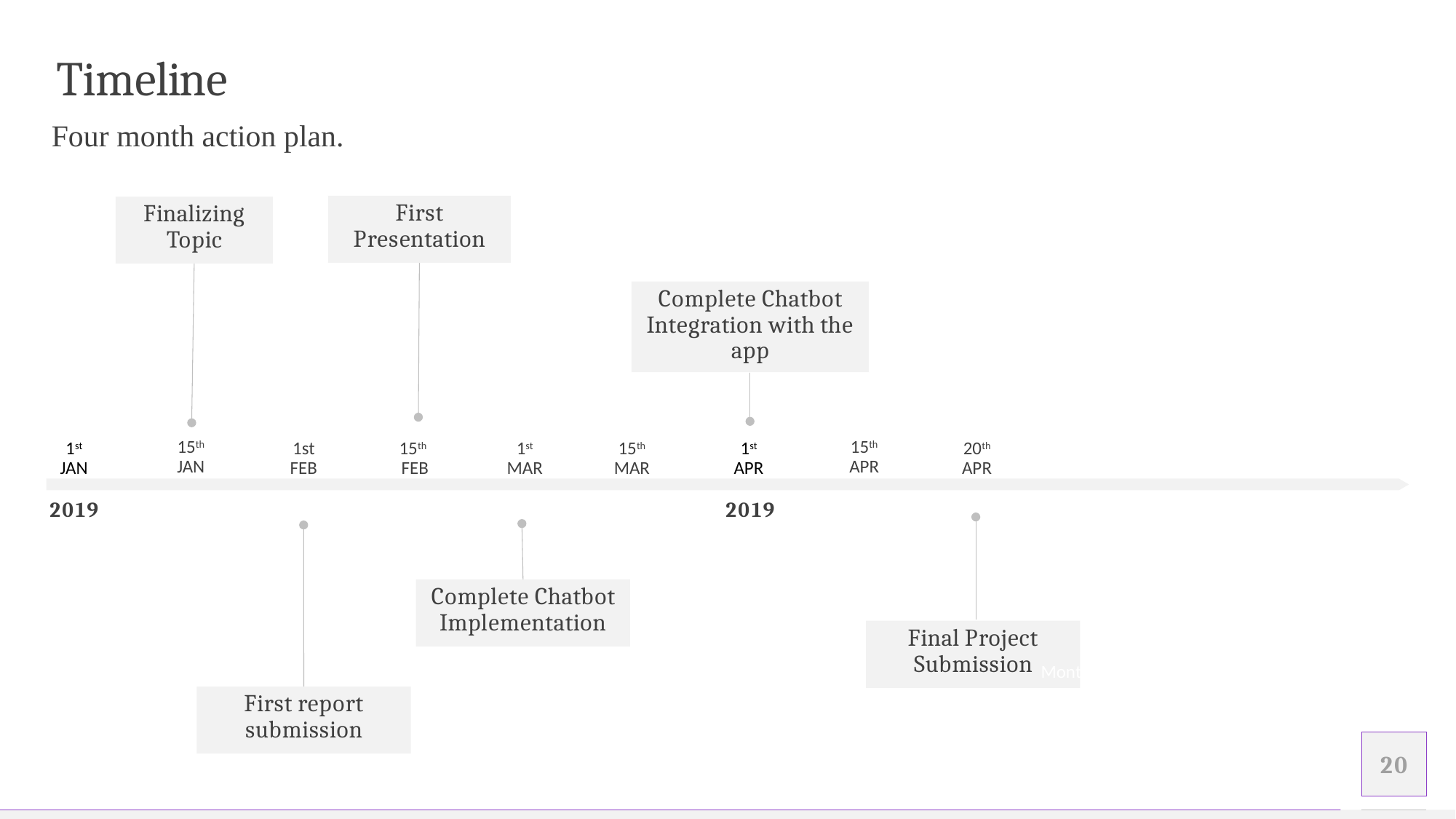

# Timeline
Four month action plan.
First Presentation
Finalizing Topic
Complete Chatbot Integration with the app

15th JAN
15th APR
1st FEB
1st JAN
15th  FEB

1st MAR
15th MAR
1st APR
20th APR
2019
2019
Complete Chatbot Implementation
Final Project Submission

Month, 20YY
First report submission

20